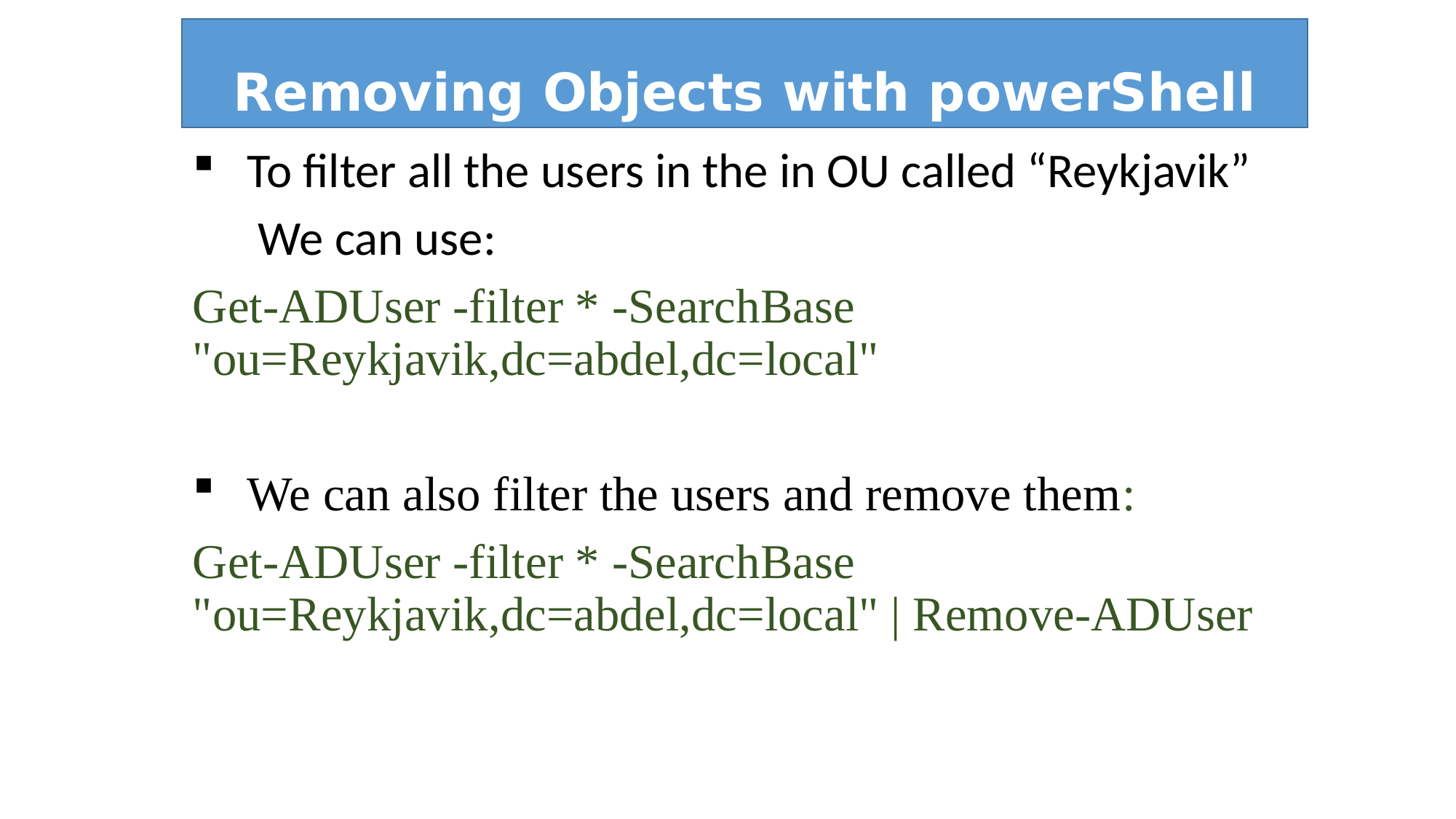

# Removing Objects with powerShell
To filter all the users in the in OU called “Reykjavik”
      We can use:
Get-ADUser -filter * -SearchBase "ou=Reykjavik,dc=abdel,dc=local"

We can also filter the users and remove them:
Get-ADUser -filter * -SearchBase "ou=Reykjavik,dc=abdel,dc=local" | Remove-ADUser